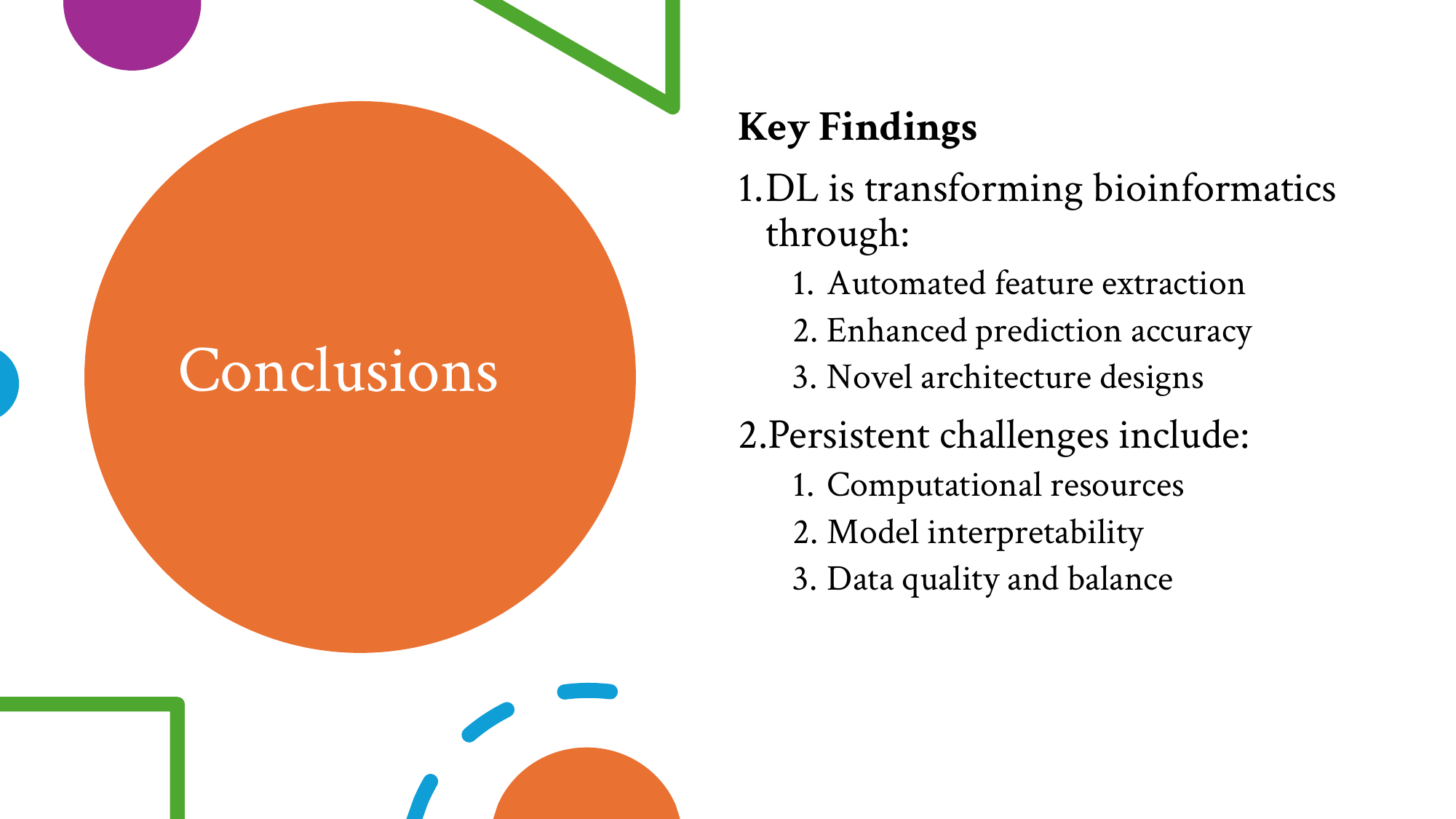

Key Findings
DL is transforming bioinformatics through:
Automated feature extraction
Enhanced prediction accuracy
Novel architecture designs
Persistent challenges include:
Computational resources
Model interpretability
Data quality and balance

# Conclusions